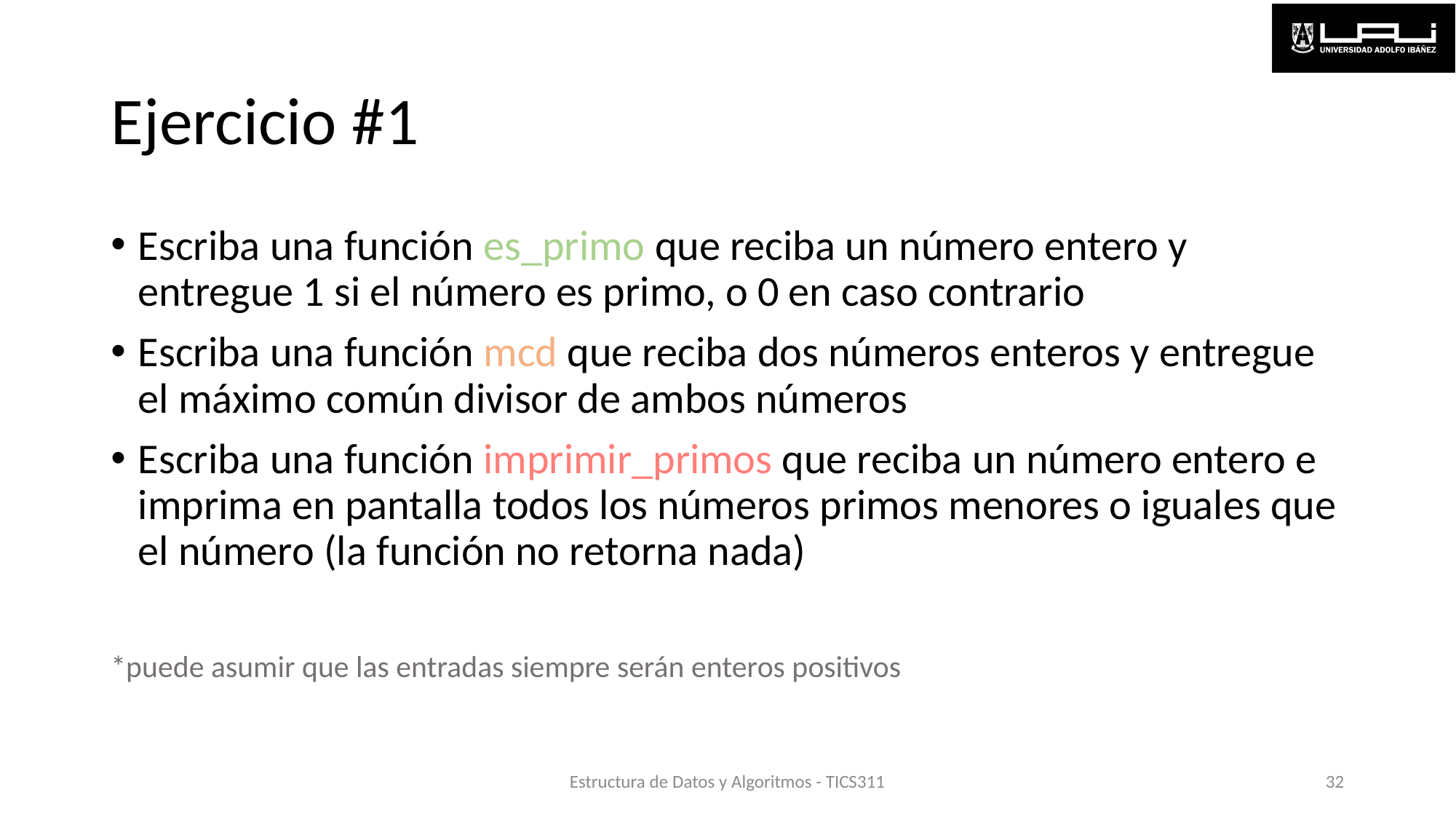

# Ejercicio #1
Escriba una función es_primo que reciba un número entero y entregue 1 si el número es primo, o 0 en caso contrario
Escriba una función mcd que reciba dos números enteros y entregue el máximo común divisor de ambos números
Escriba una función imprimir_primos que reciba un número entero e imprima en pantalla todos los números primos menores o iguales que el número (la función no retorna nada)

*puede asumir que las entradas siempre serán enteros positivos

Estructura de Datos y Algoritmos - TICS311
32